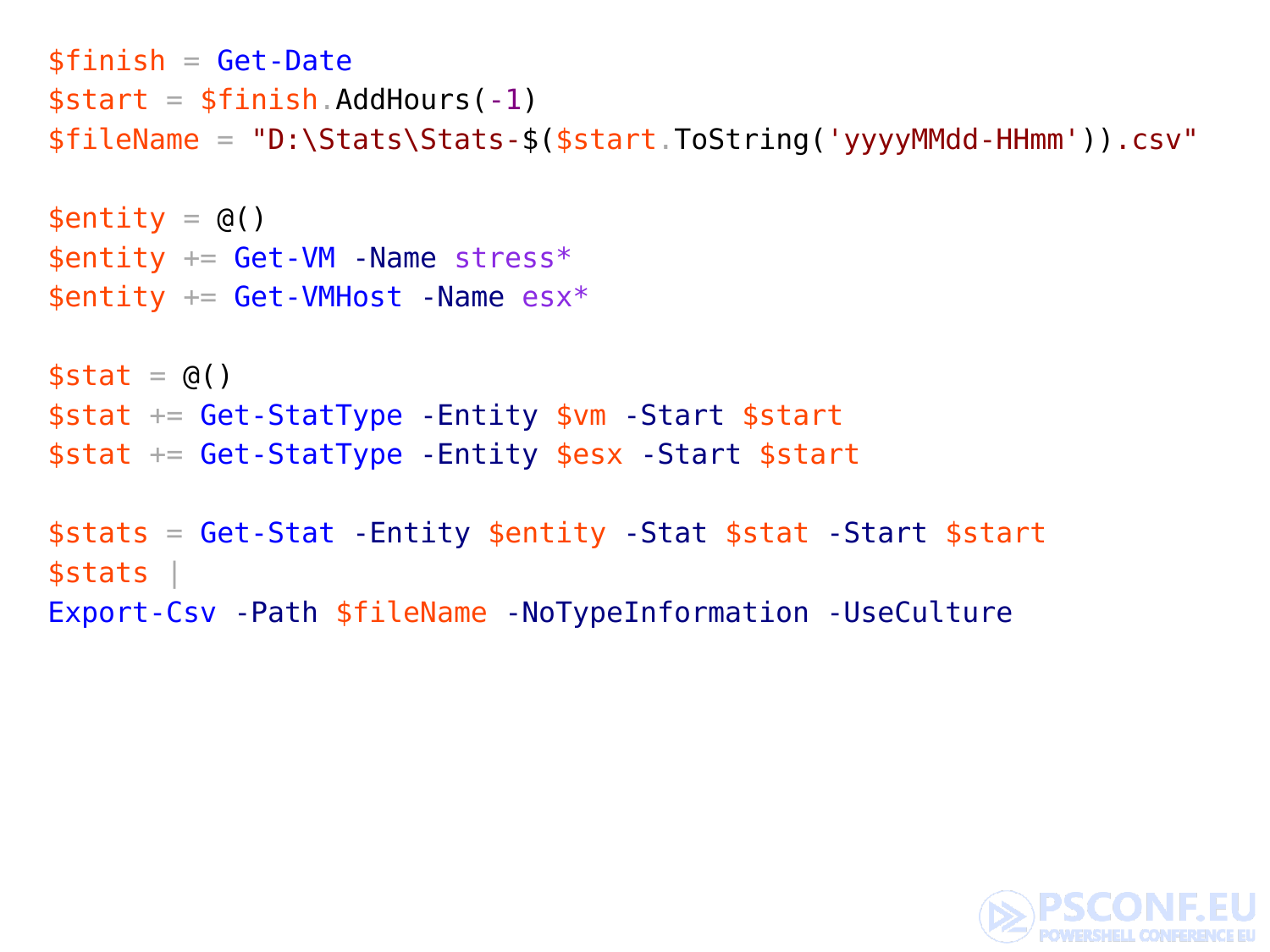

$finish = Get-Date
$start = $finish.AddHours(-1)
$fileName = "D:\Stats\Stats-$($start.ToString('yyyyMMdd-HHmm')).csv"

$entity = @()
$entity += Get-VM -Name stress*
$entity += Get-VMHost -Name esx*

$stat = @()
$stat += Get-StatType -Entity $vm -Start $start
$stat += Get-StatType -Entity $esx -Start $start

$stats = Get-Stat -Entity $entity -Stat $stat -Start $start
$stats |
Export-Csv -Path $fileName -NoTypeInformation -UseCulture